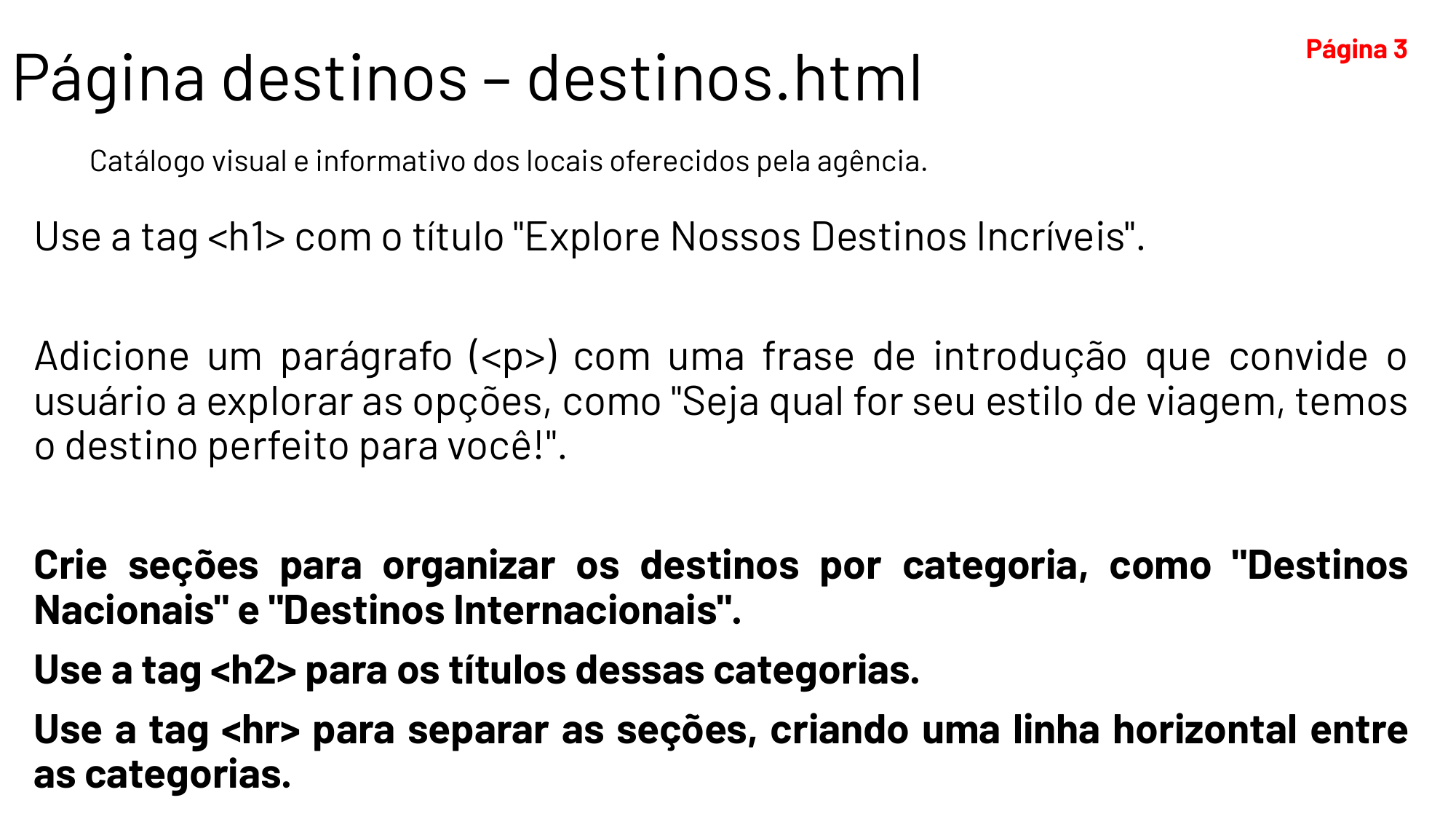

# Página destinos – destinos.html
Página 3
Catálogo visual e informativo dos locais oferecidos pela agência.
Use a tag <h1> com o título "Explore Nossos Destinos Incríveis".

Adicione um parágrafo (<p>) com uma frase de introdução que convide o usuário a explorar as opções, como "Seja qual for seu estilo de viagem, temos o destino perfeito para você!".

Crie seções para organizar os destinos por categoria, como "Destinos Nacionais" e "Destinos Internacionais".
Use a tag <h2> para os títulos dessas categorias.
Use a tag <hr> para separar as seções, criando uma linha horizontal entre as categorias.